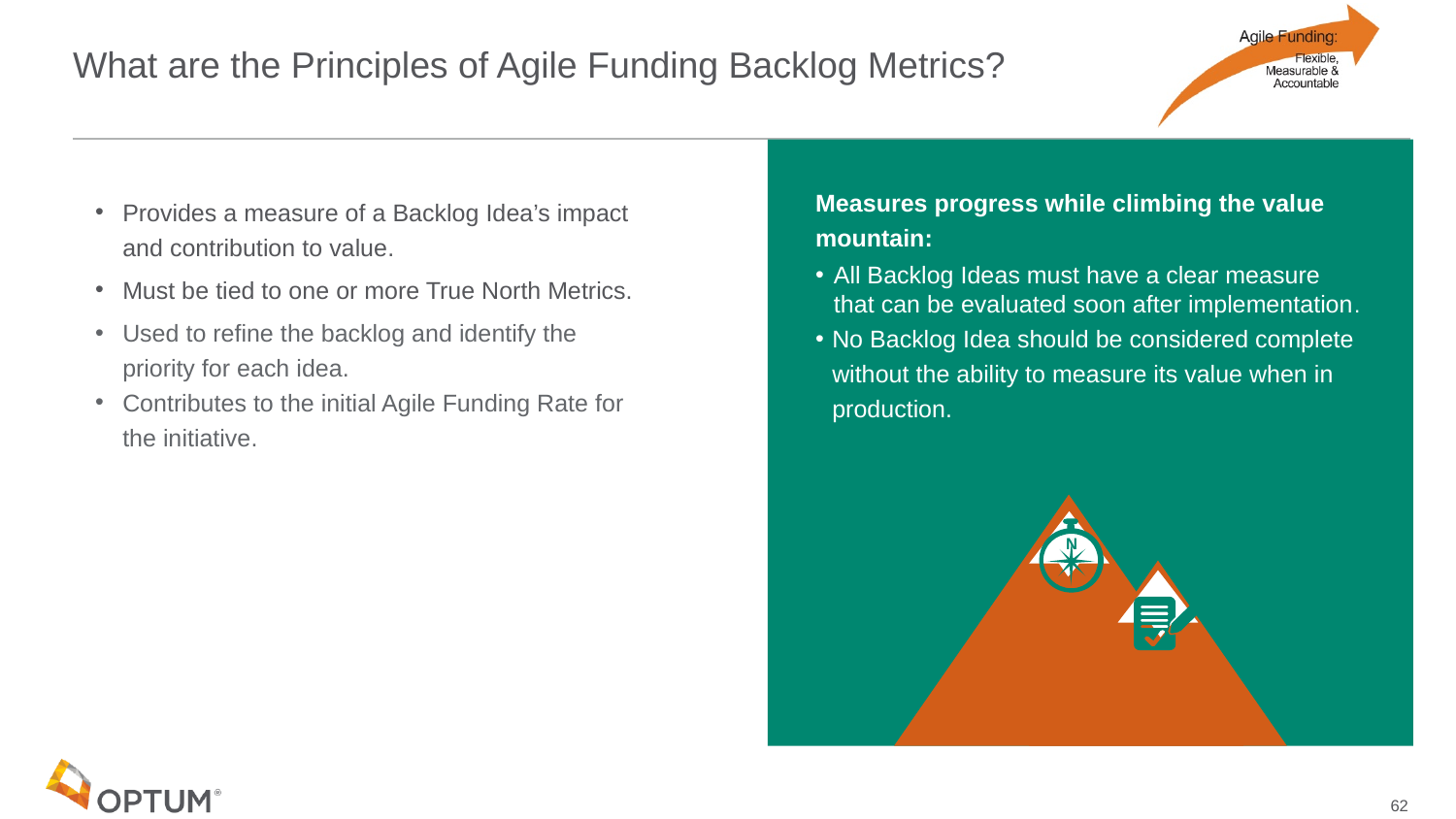

# What are the Principles of Agile Funding Backlog Metrics?

Measures progress while climbing the value mountain:
All Backlog Ideas must have a clear measure that can be evaluated soon after implementation.
No Backlog Idea should be considered complete without the ability to measure its value when in production.
Provides a measure of a Backlog Idea’s impact and contribution to value.
Must be tied to one or more True North Metrics.
Used to refine the backlog and identify the priority for each idea.
Contributes to the initial Agile Funding Rate for the initiative.

N

62